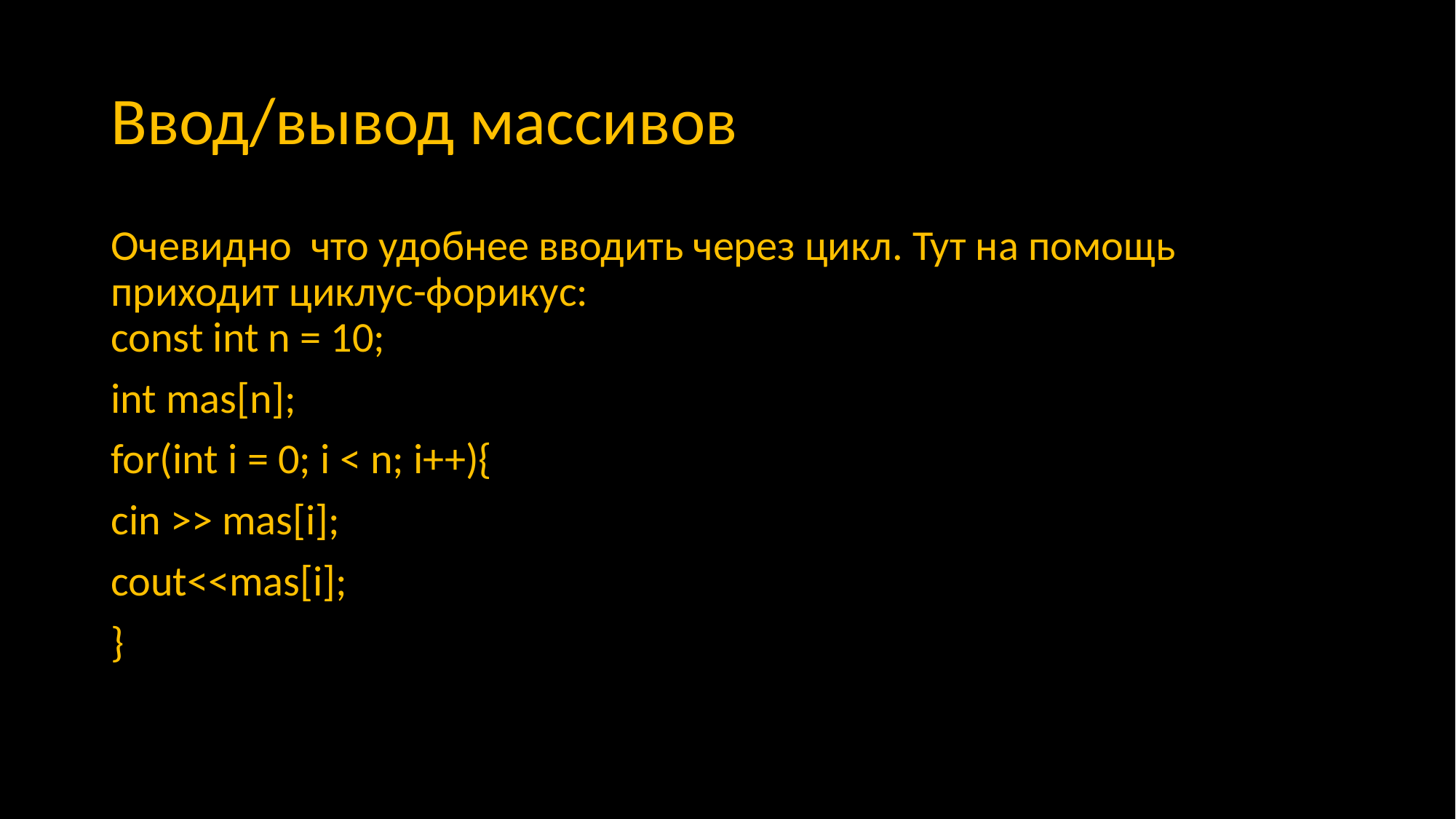

# Ввод/вывод массивов
Очевидно  что удобнее вводить через цикл. Тут на помощь приходит циклус-форикус:
const int n = 10;
int mas[n];
for(int i = 0; i < n; i++){
cin >> mas[i];
cout<<mas[i];
}